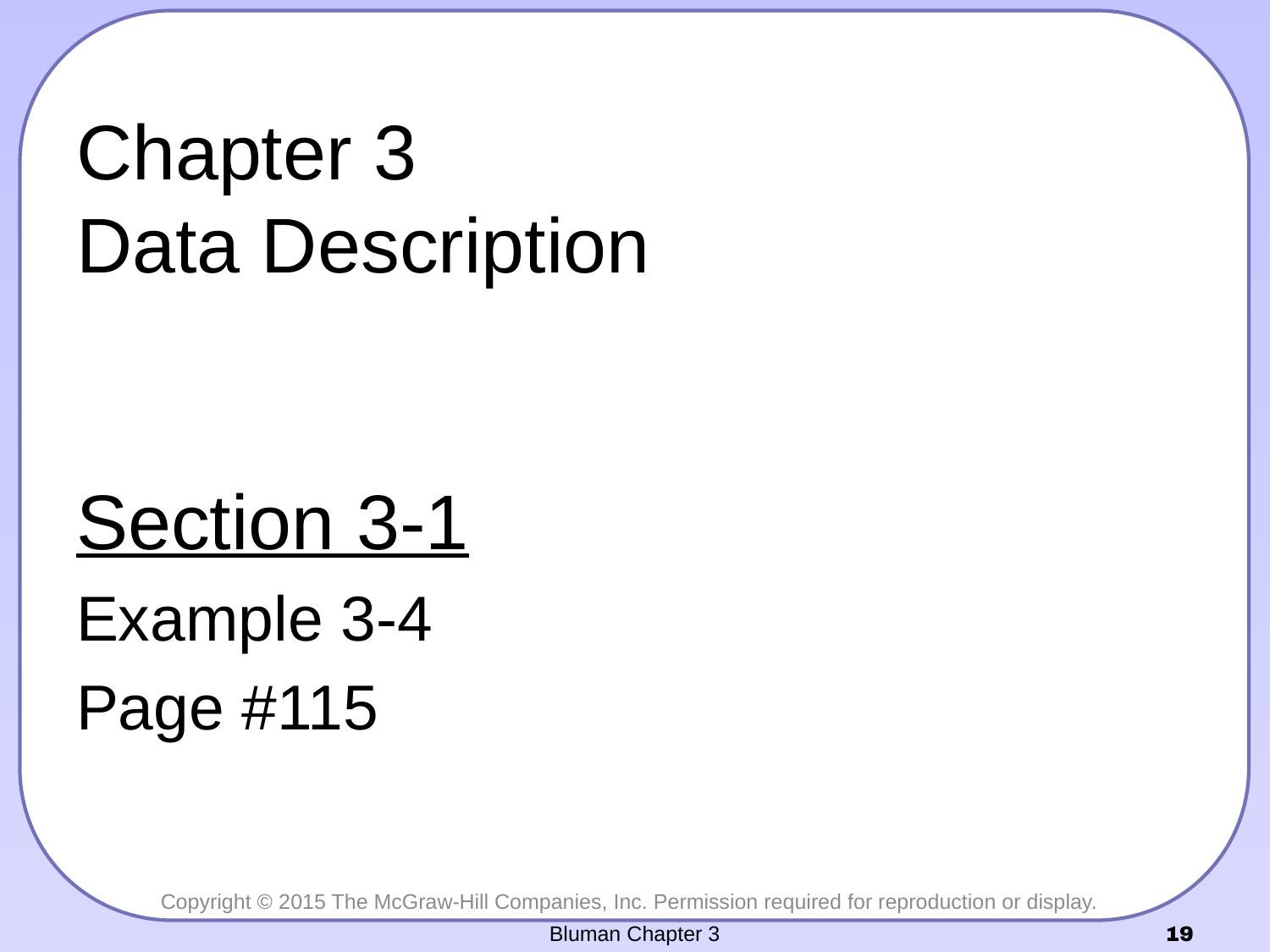

# Chapter 3 Data Description
Section 3-1
Example 3-4
Page #115
Bluman Chapter 3
19